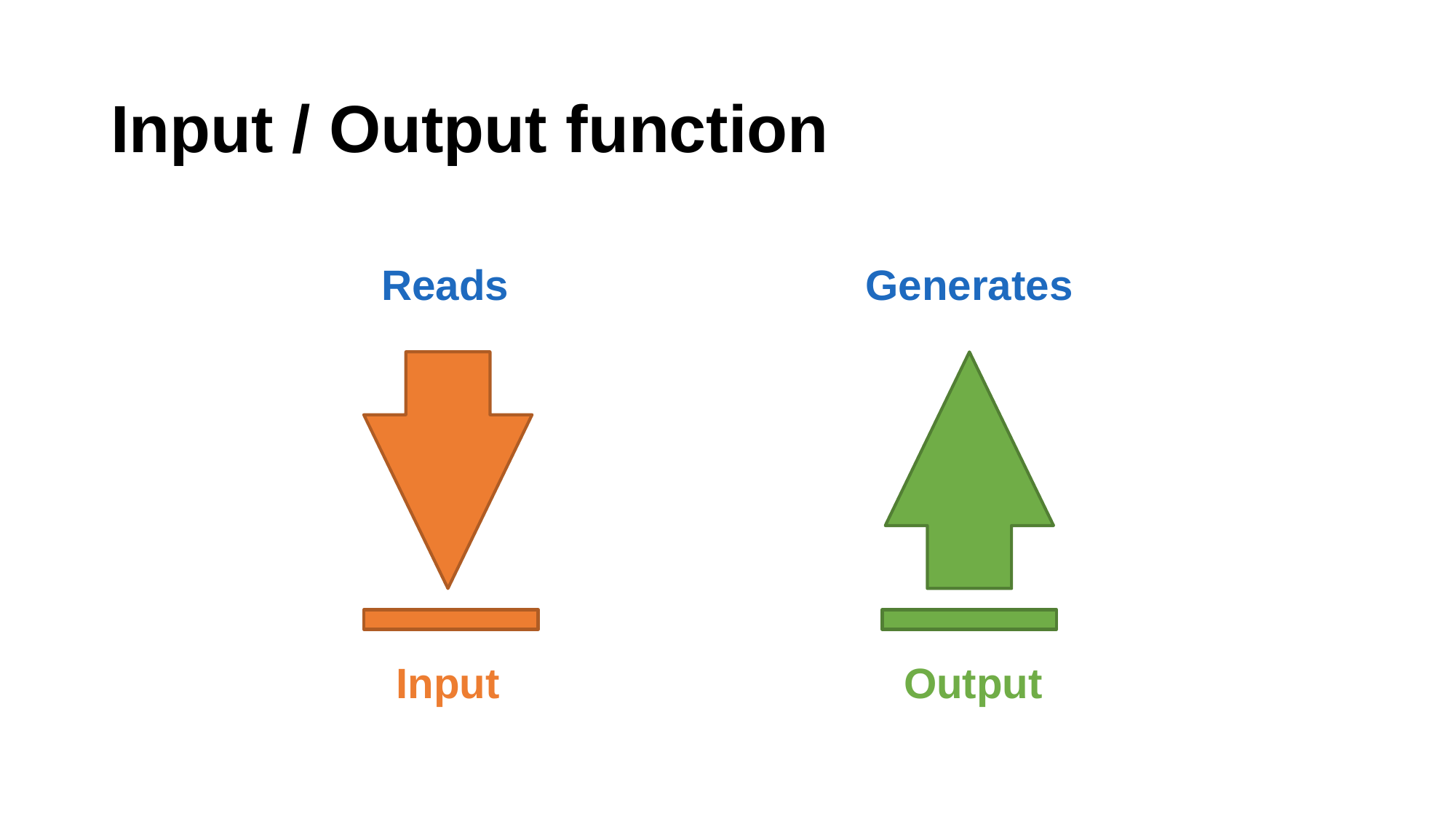

# Input / Output function
Reads
Generates

Input
Output